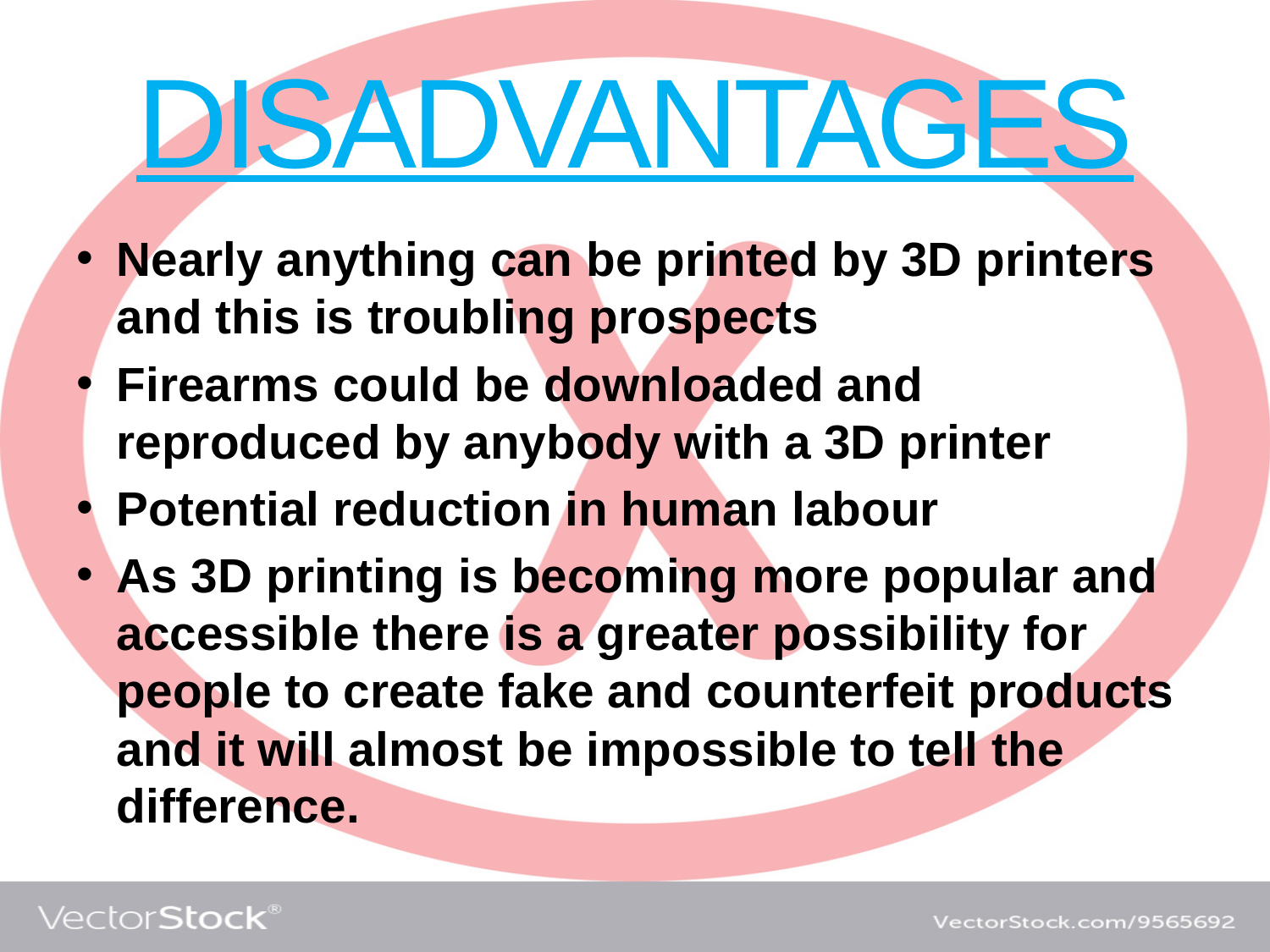

# DISADVANTAGES
Nearly anything can be printed by 3D printers and this is troubling prospects
Firearms could be downloaded and reproduced by anybody with a 3D printer
Potential reduction in human labour
As 3D printing is becoming more popular and accessible there is a greater possibility for people to create fake and counterfeit products and it will almost be impossible to tell the difference.